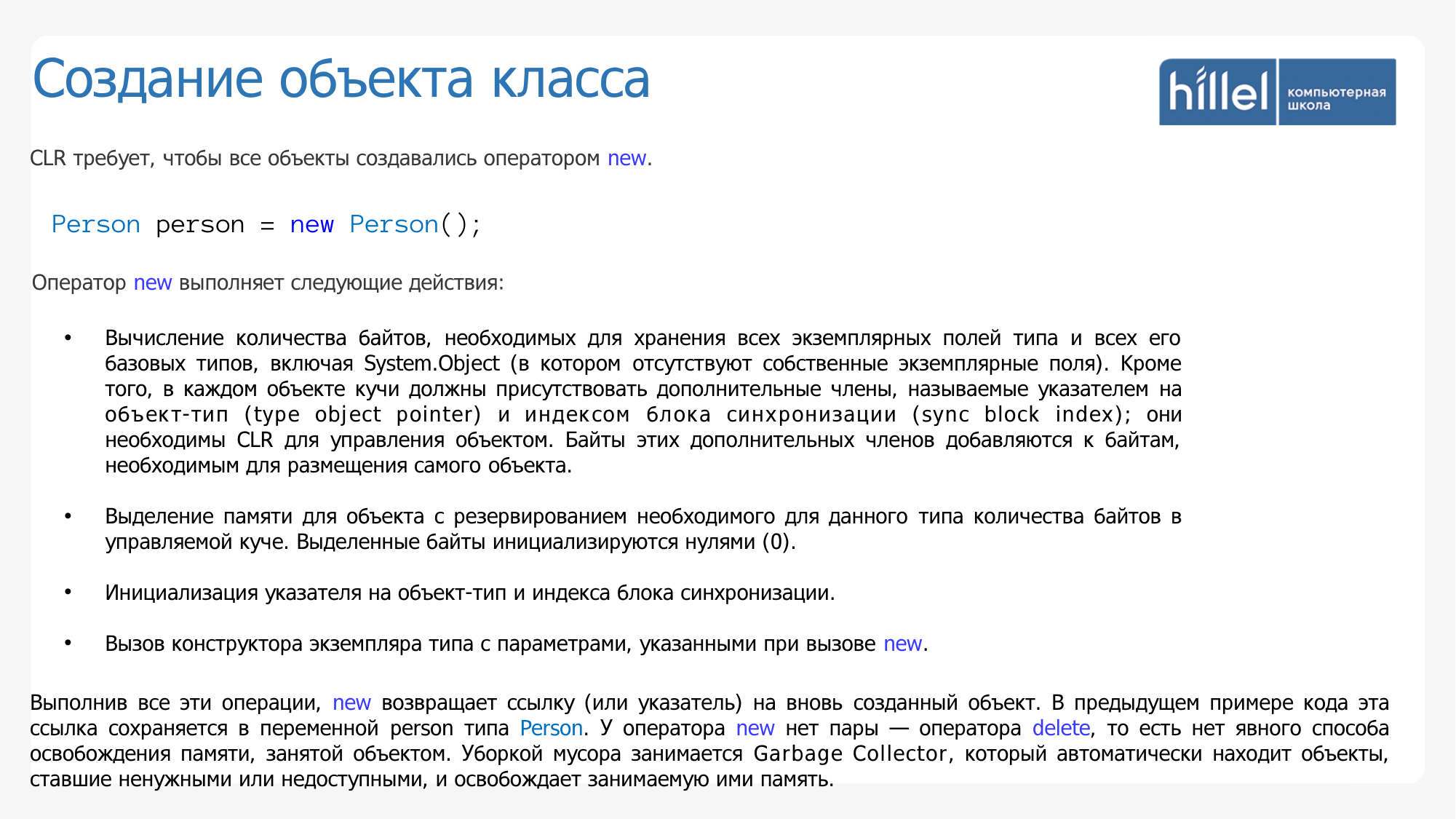

Создание объекта класса
CLR требует, чтобы все объекты создавались оператором new.
Person person = new Person();
Оператор new выполняет следующие действия:
Вычисление количества байтов, необходимых для хранения всех экземплярных полей типа и всех его базовых типов, включая System.Object (в котором отсутствуют собственные экземплярные поля). Кроме того, в каждом объекте кучи должны присутствовать дополнительные члены, называемые указателем на объект-тип (type object pointer) и индексом блока синхронизации (sync block index); они необходимы CLR для управления объектом. Байты этих дополнительных членов добавляются к байтам, необходимым для размещения самого объекта.

Выделение памяти для объекта с резервированием необходимого для данного типа количества байтов в управляемой куче. Выделенные байты инициализируются нулями (0).

Инициализация указателя на объект-тип и индекса блока синхронизации.

Вызов конструктора экземпляра типа с параметрами, указанными при вызове new.
Выполнив все эти операции, new возвращает ссылку (или указатель) на вновь созданный объект. В предыдущем примере кода эта ссылка сохраняется в переменной person типа Person. У оператора new нет пары — оператора delete, то есть нет явного способа освобождения памяти, занятой объектом. Уборкой мусора занимается Garbage Collector, который автоматически находит объекты, ставшие ненужными или недоступными, и освобождает занимаемую ими память.